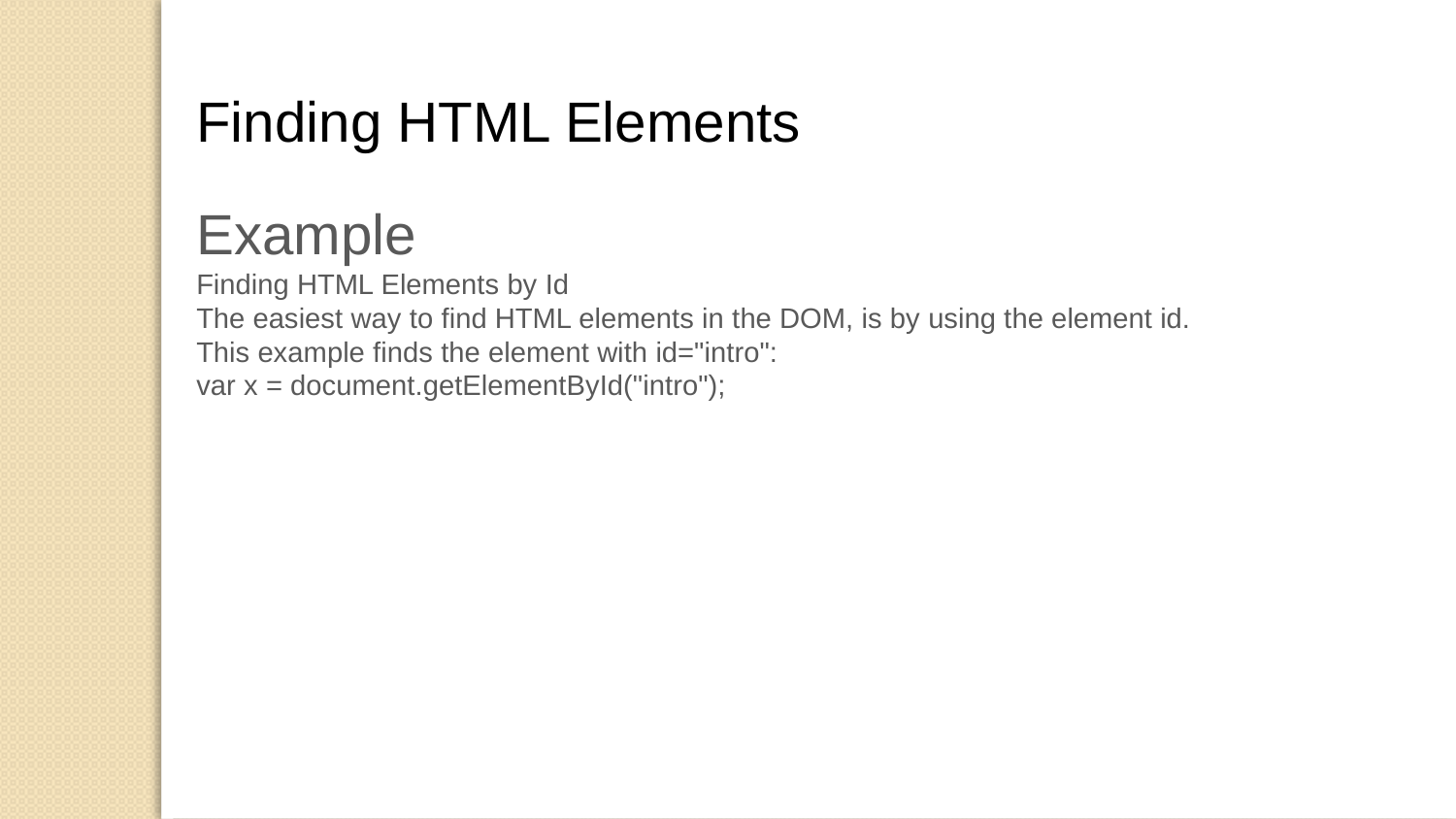

Finding HTML Elements
Example
Finding HTML Elements by Id
The easiest way to find HTML elements in the DOM, is by using the element id.
This example finds the element with id="intro":
var x = document.getElementById("intro");